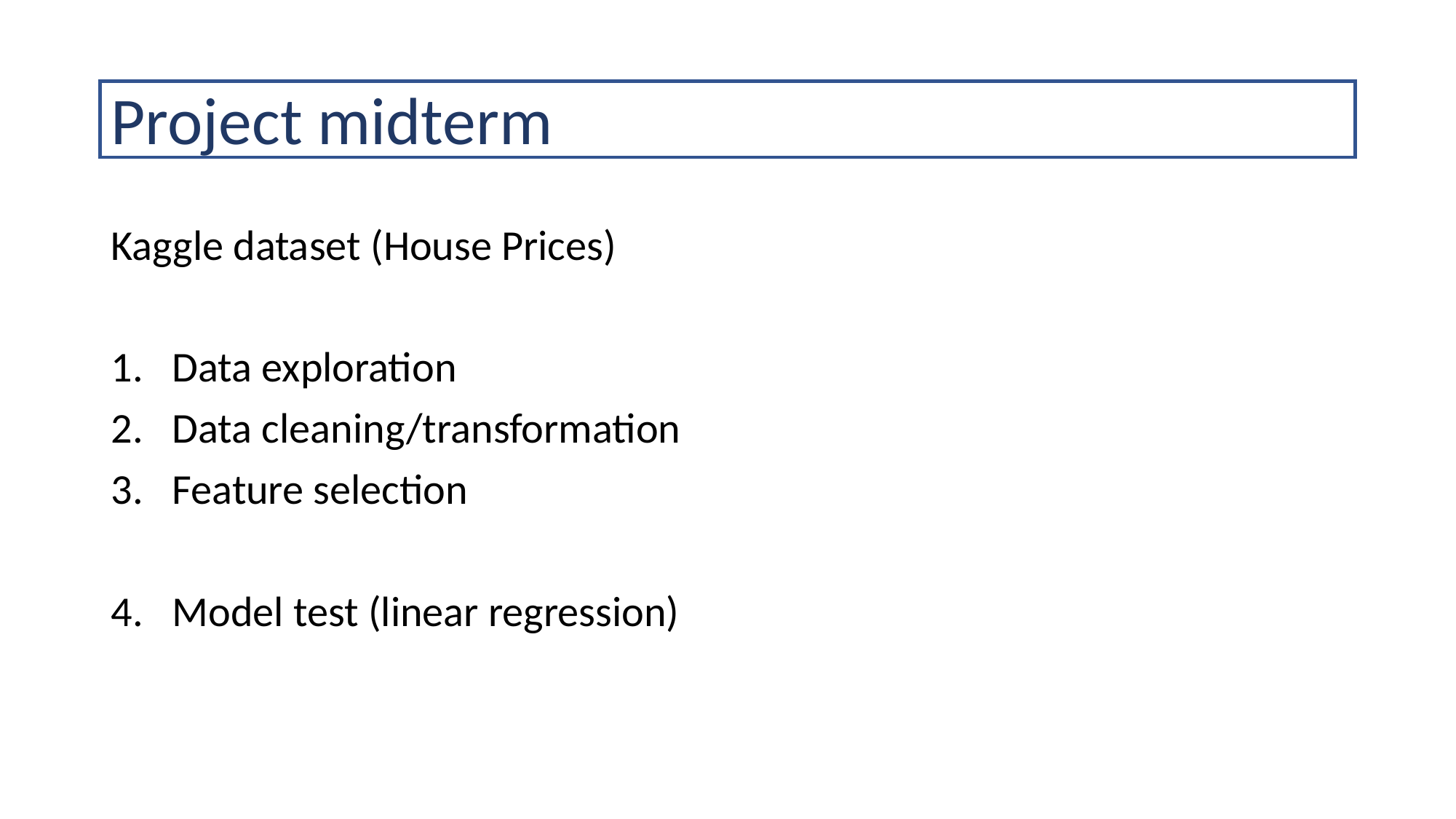

# Project midterm

Kaggle dataset (House Prices)

Data exploration
Data cleaning/transformation
Feature selection

Model test (linear regression)